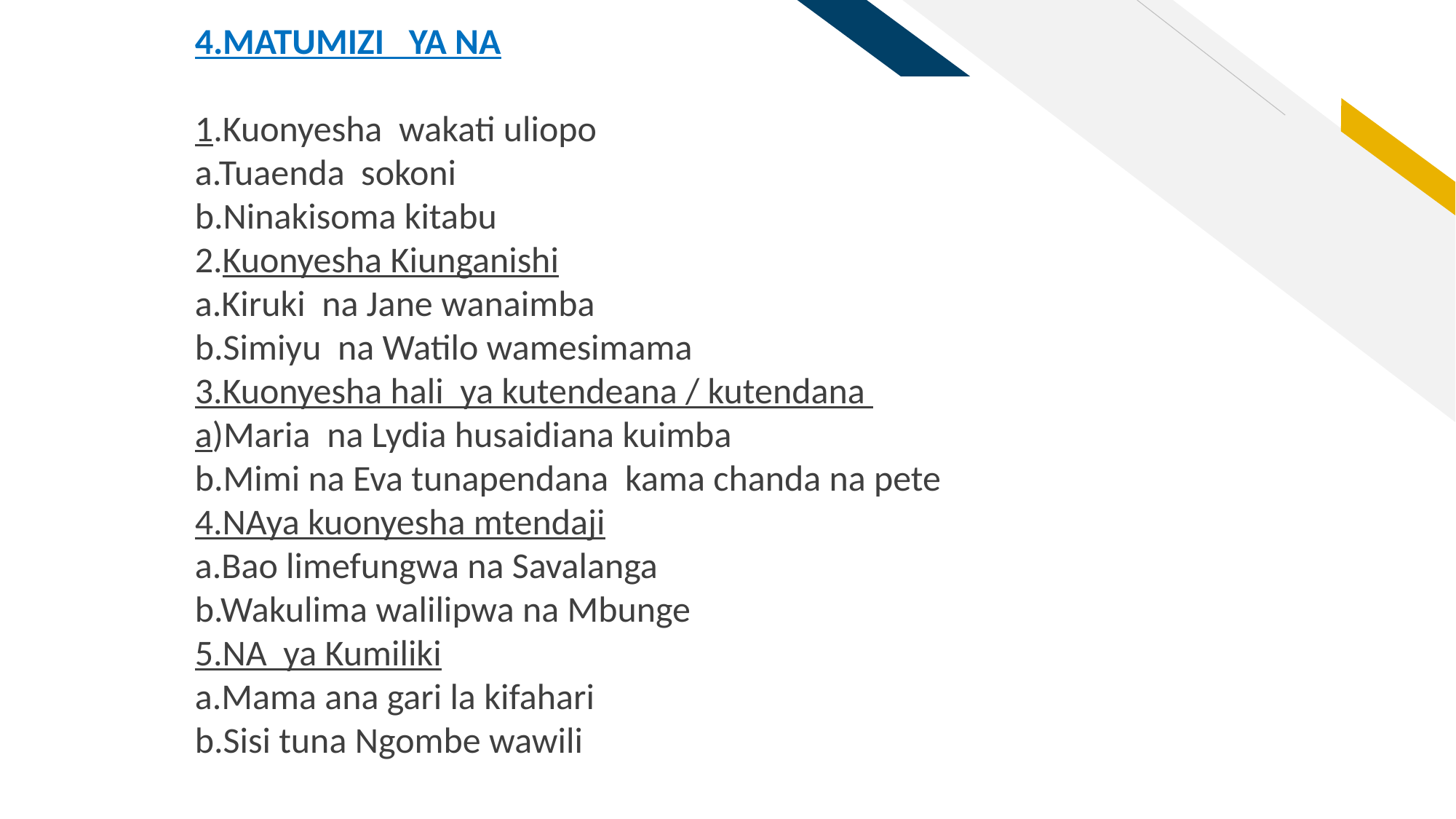

4.MATUMIZI   YA NA

1.Kuonyesha  wakati uliopo
a.Tuaenda  sokoni
b.Ninakisoma kitabu
2.Kuonyesha Kiunganishi
a.Kiruki  na Jane wanaimba
b.Simiyu  na Watilo wamesimama
3.Kuonyesha hali  ya kutendeana / kutendana
a)Maria  na Lydia husaidiana kuimba
b.Mimi na Eva tunapendana  kama chanda na pete
4.NAya kuonyesha mtendaji
a.Bao limefungwa na Savalanga
b.Wakulima walilipwa na Mbunge
5.NA  ya Kumiliki
a.Mama ana gari la kifahari
b.Sisi tuna Ngombe wawili